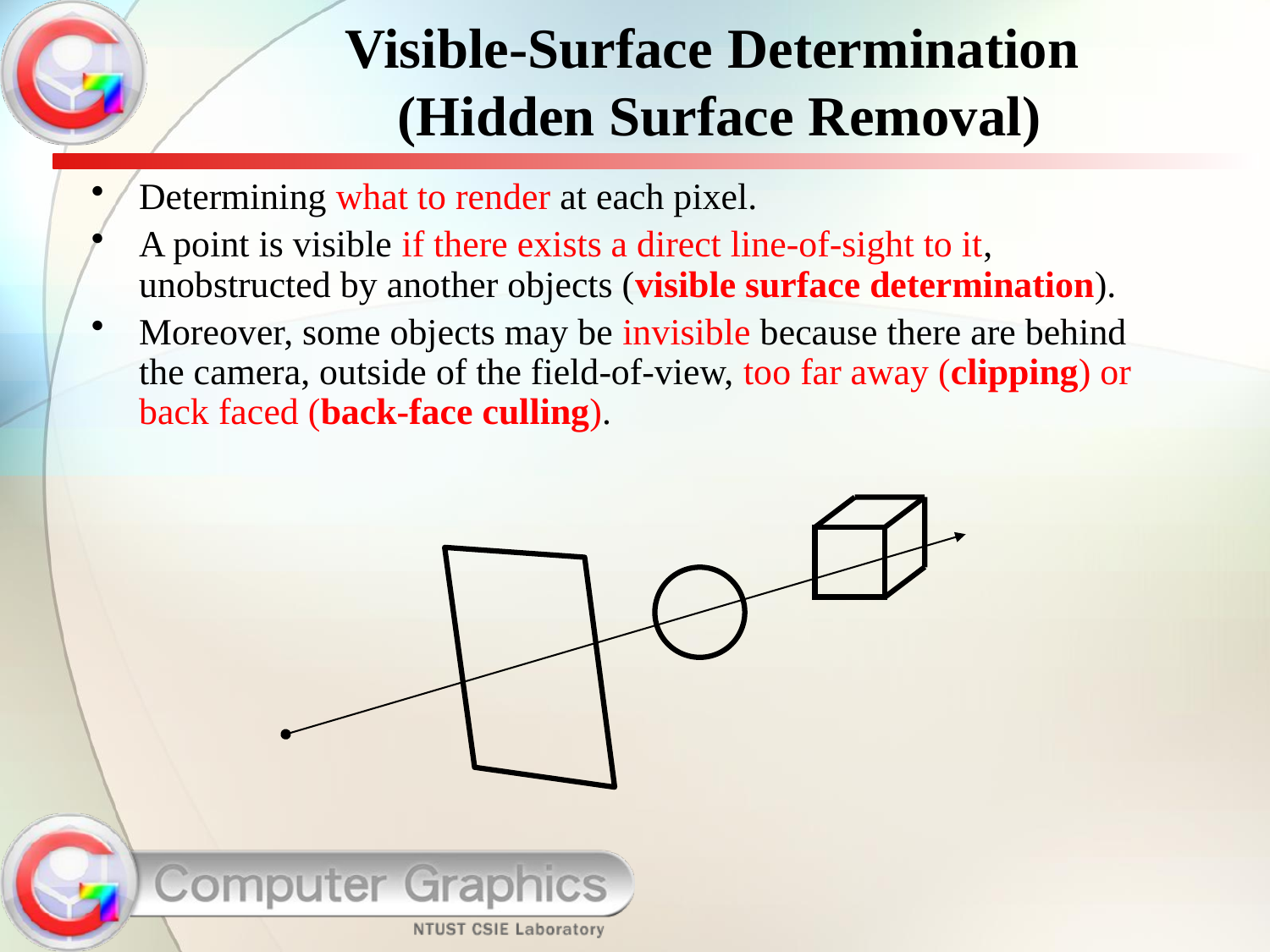

Visible-Surface Determination
(Hidden Surface Removal)
Determining what to render at each pixel.
A point is visible if there exists a direct line-of-sight to it, unobstructed by another objects (visible surface determination).
Moreover, some objects may be invisible because there are behind the camera, outside of the field-of-view, too far away (clipping) or back faced (back-face culling).